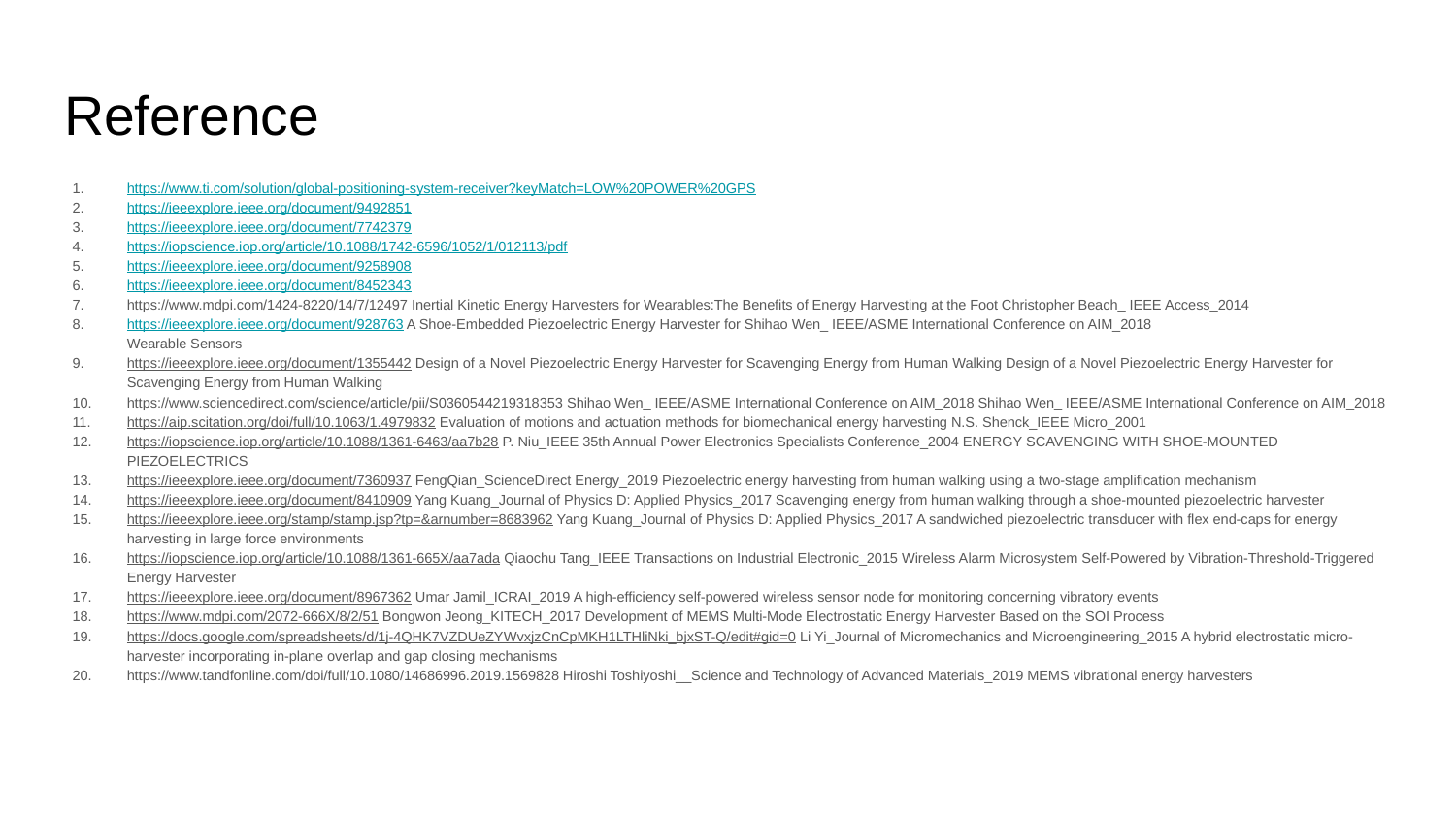

# Reference
https://www.ti.com/solution/global-positioning-system-receiver?keyMatch=LOW%20POWER%20GPS
https://ieeexplore.ieee.org/document/9492851
https://ieeexplore.ieee.org/document/7742379
https://iopscience.iop.org/article/10.1088/1742-6596/1052/1/012113/pdf
https://ieeexplore.ieee.org/document/9258908
https://ieeexplore.ieee.org/document/8452343
https://www.mdpi.com/1424-8220/14/7/12497 Inertial Kinetic Energy Harvesters for Wearables:The Benefits of Energy Harvesting at the Foot Christopher Beach_ IEEE Access_2014
https://ieeexplore.ieee.org/document/928763 A Shoe-Embedded Piezoelectric Energy Harvester for Shihao Wen_ IEEE/ASME International Conference on AIM_2018
Wearable Sensors
https://ieeexplore.ieee.org/document/1355442 Design of a Novel Piezoelectric Energy Harvester for Scavenging Energy from Human Walking Design of a Novel Piezoelectric Energy Harvester for Scavenging Energy from Human Walking
https://www.sciencedirect.com/science/article/pii/S0360544219318353 Shihao Wen_ IEEE/ASME International Conference on AIM_2018 Shihao Wen_ IEEE/ASME International Conference on AIM_2018
https://aip.scitation.org/doi/full/10.1063/1.4979832 Evaluation of motions and actuation methods for biomechanical energy harvesting N.S. Shenck_IEEE Micro_2001
https://iopscience.iop.org/article/10.1088/1361-6463/aa7b28 P. Niu_IEEE 35th Annual Power Electronics Specialists Conference_2004 ENERGY SCAVENGING WITH SHOE-MOUNTED PIEZOELECTRICS
https://ieeexplore.ieee.org/document/7360937 FengQian_ScienceDirect Energy_2019 Piezoelectric energy harvesting from human walking using a two-stage amplification mechanism
https://ieeexplore.ieee.org/document/8410909 Yang Kuang_Journal of Physics D: Applied Physics_2017 Scavenging energy from human walking through a shoe-mounted piezoelectric harvester
https://ieeexplore.ieee.org/stamp/stamp.jsp?tp=&arnumber=8683962 Yang Kuang_Journal of Physics D: Applied Physics_2017 A sandwiched piezoelectric transducer with flex end-caps for energy harvesting in large force environments
https://iopscience.iop.org/article/10.1088/1361-665X/aa7ada Qiaochu Tang_IEEE Transactions on Industrial Electronic_2015 Wireless Alarm Microsystem Self-Powered by Vibration-Threshold-Triggered Energy Harvester
https://ieeexplore.ieee.org/document/8967362 Umar Jamil_ICRAI_2019 A high-efficiency self-powered wireless sensor node for monitoring concerning vibratory events
https://www.mdpi.com/2072-666X/8/2/51 Bongwon Jeong_KITECH_2017 Development of MEMS Multi-Mode Electrostatic Energy Harvester Based on the SOI Process
https://docs.google.com/spreadsheets/d/1j-4QHK7VZDUeZYWvxjzCnCpMKH1LTHliNki_bjxST-Q/edit#gid=0 Li Yi_Journal of Micromechanics and Microengineering_2015 A hybrid electrostatic micro-harvester incorporating in-plane overlap and gap closing mechanisms
https://www.tandfonline.com/doi/full/10.1080/14686996.2019.1569828 Hiroshi Toshiyoshi__Science and Technology of Advanced Materials_2019 MEMS vibrational energy harvesters